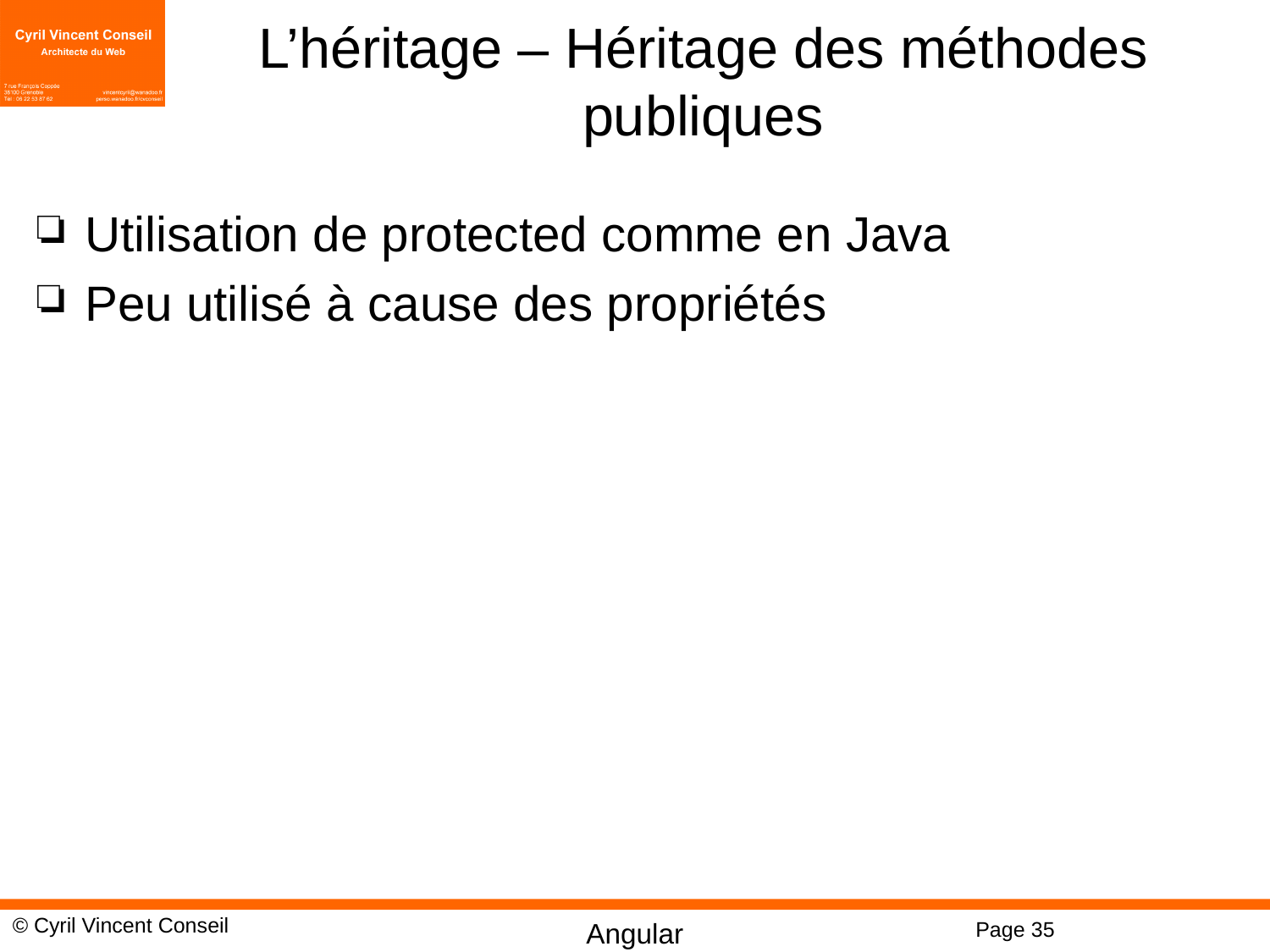

# L’héritage – Héritage des méthodes publiques
Utilisation de protected comme en Java
Peu utilisé à cause des propriétés